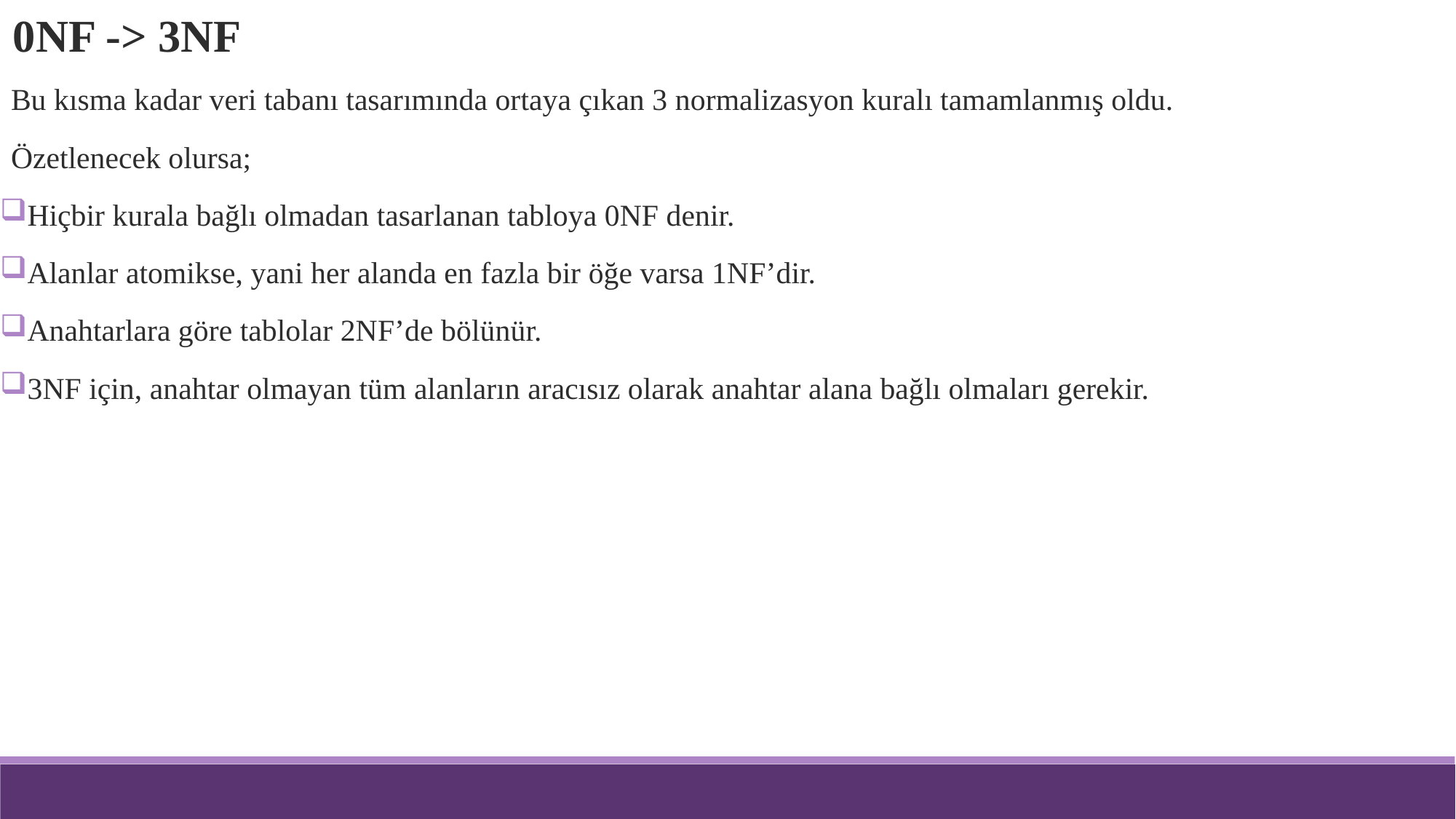

0NF -> 3NF
Bu kısma kadar veri tabanı tasarımında ortaya çıkan 3 normalizasyon kuralı tamamlanmış oldu.
Özetlenecek olursa;
Hiçbir kurala bağlı olmadan tasarlanan tabloya 0NF denir.
Alanlar atomikse, yani her alanda en fazla bir öğe varsa 1NF’dir.
Anahtarlara göre tablolar 2NF’de bölünür.
3NF için, anahtar olmayan tüm alanların aracısız olarak anahtar alana bağlı olmaları gerekir.